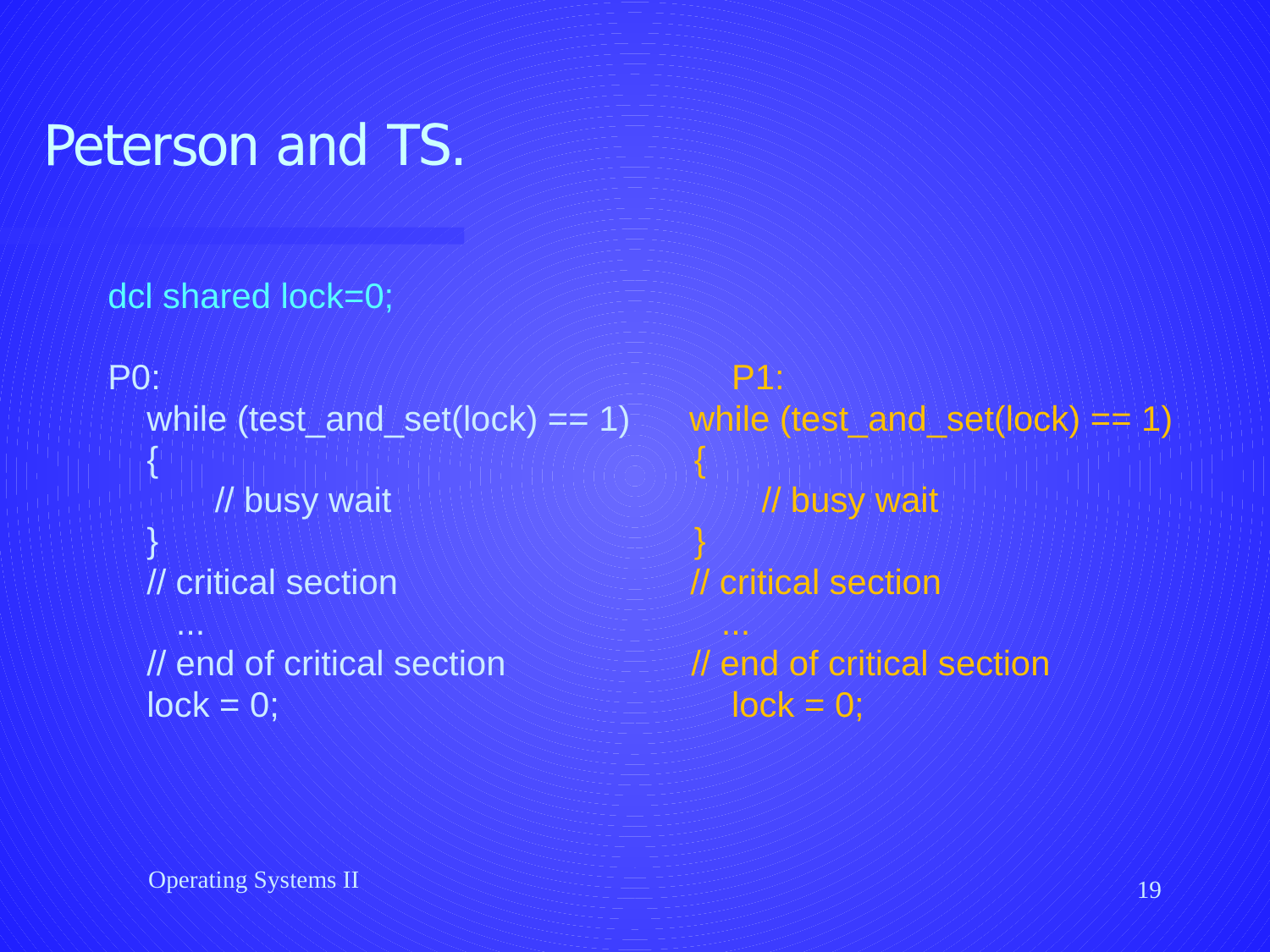

# Peterson and TS.
dcl shared lock=0;

P0:				       P1:
    while (test_and_set(lock) == 1)      while (test_and_set(lock) == 1)
    {                                                       {
           // busy wait                                      // busy wait
    }                                                       }
    // critical section                              // critical section
       ...                                                     ...
    // end of critical section                   // end of critical section
    lock = 0; 			       lock = 0;
Operating Systems II
19